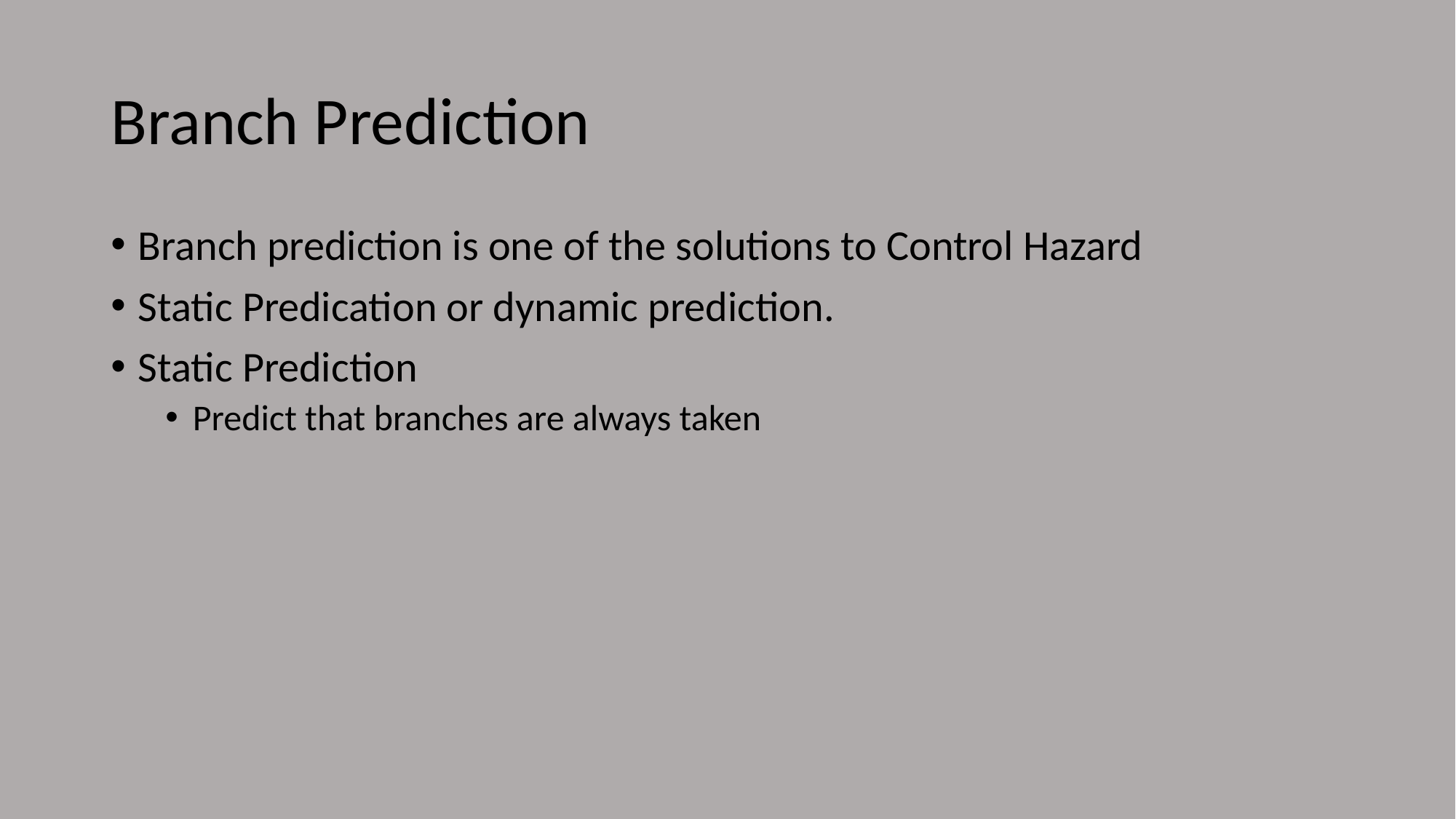

# Branch Prediction
Branch prediction is one of the solutions to Control Hazard
Static Predication or dynamic prediction.
Static Prediction
Predict that branches are always taken